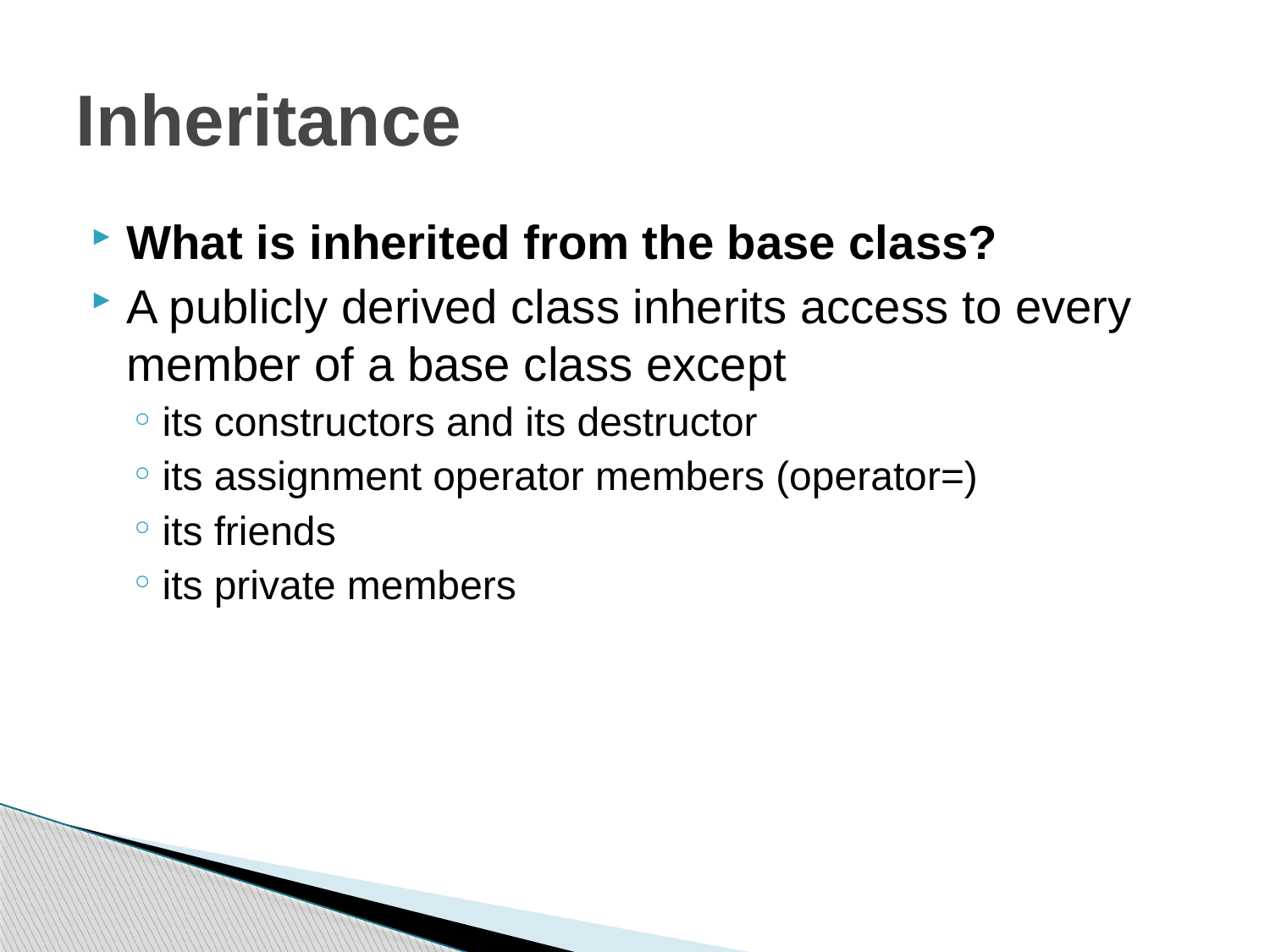

# Inheritance
What is inherited from the base class?
A publicly derived class inherits access to every member of a base class except
its constructors and its destructor
its assignment operator members (operator=)
its friends
its private members